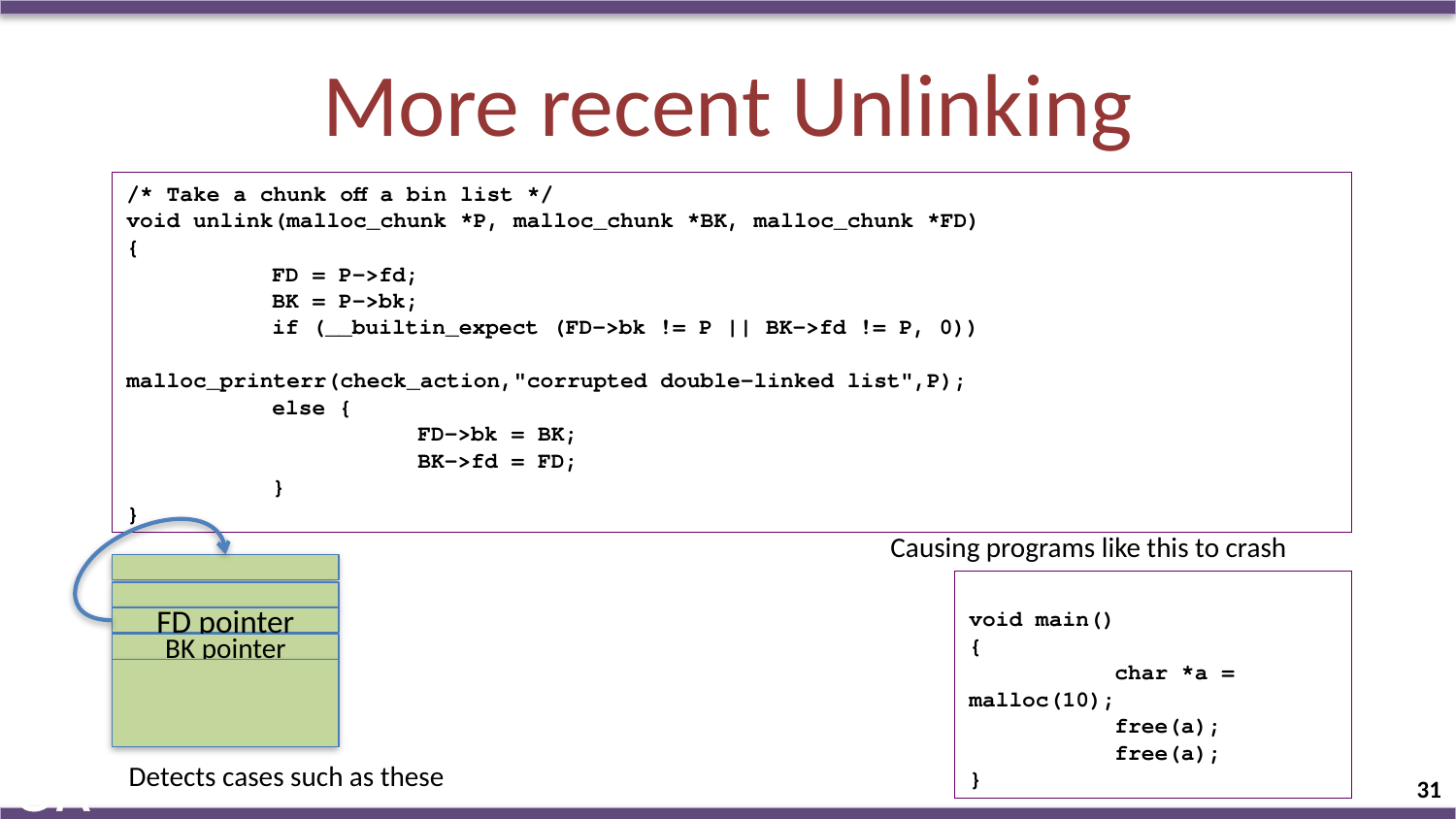

# More recent Unlinking
/* Take a chunk off a bin list */
void unlink(malloc_chunk *P, malloc_chunk *BK, malloc_chunk *FD)
{
	FD = P->fd;
	BK = P->bk;
	if (__builtin_expect (FD->bk != P || BK->fd != P, 0))								malloc_printerr(check_action,"corrupted double-linked list",P);
	else {
		FD->bk = BK;
		BK->fd = FD;
	}
}
Causing programs like this to crash

FD pointer
BK pointer

void main()
{
	char *a = malloc(10);
	free(a);
	free(a);
}
Detects cases such as these
31